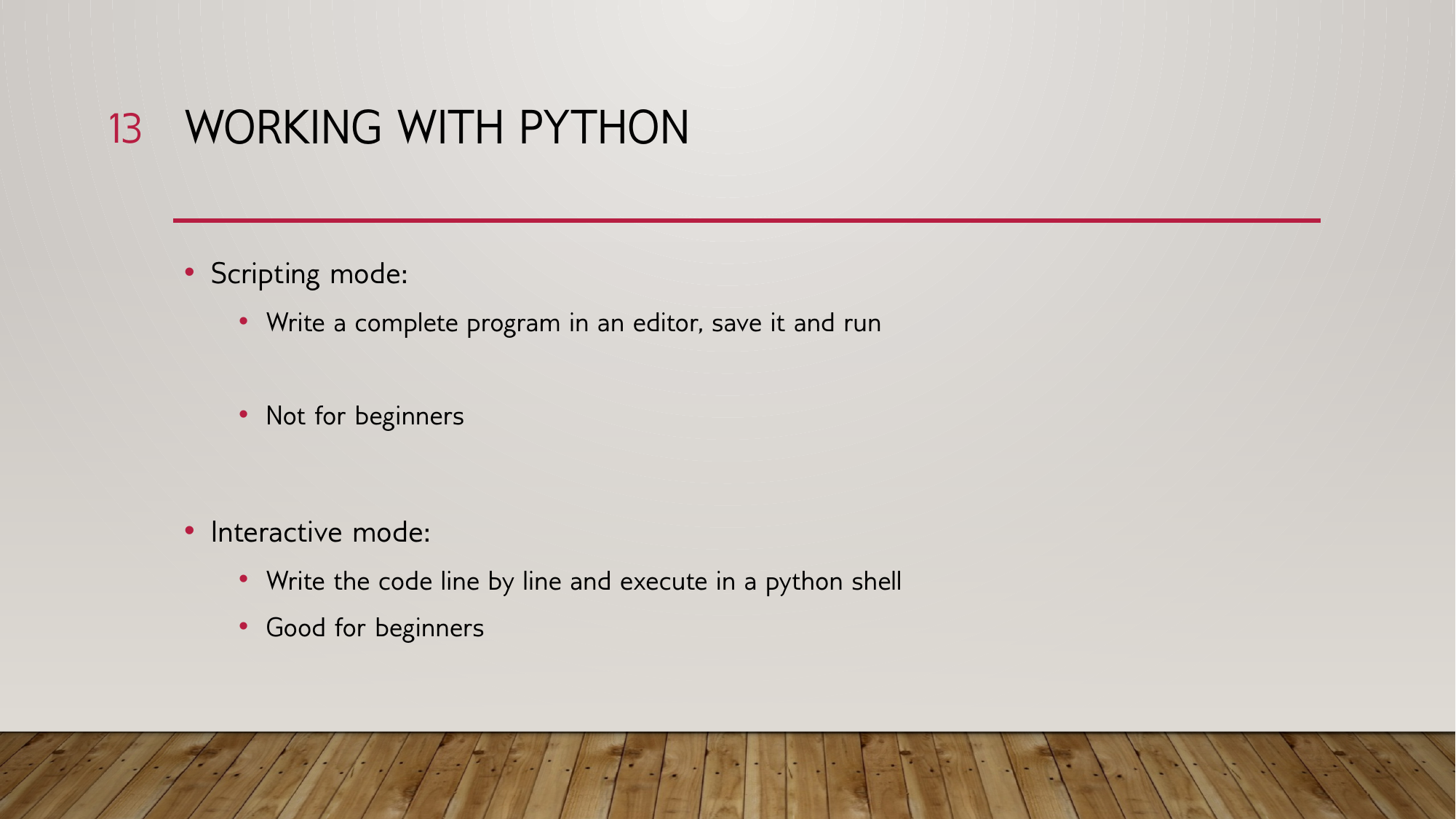

13
# Working with python
Scripting mode:
Write a complete program in an editor, save it and run

Not for beginners

Interactive mode:
Write the code line by line and execute in a python shell
Good for beginners